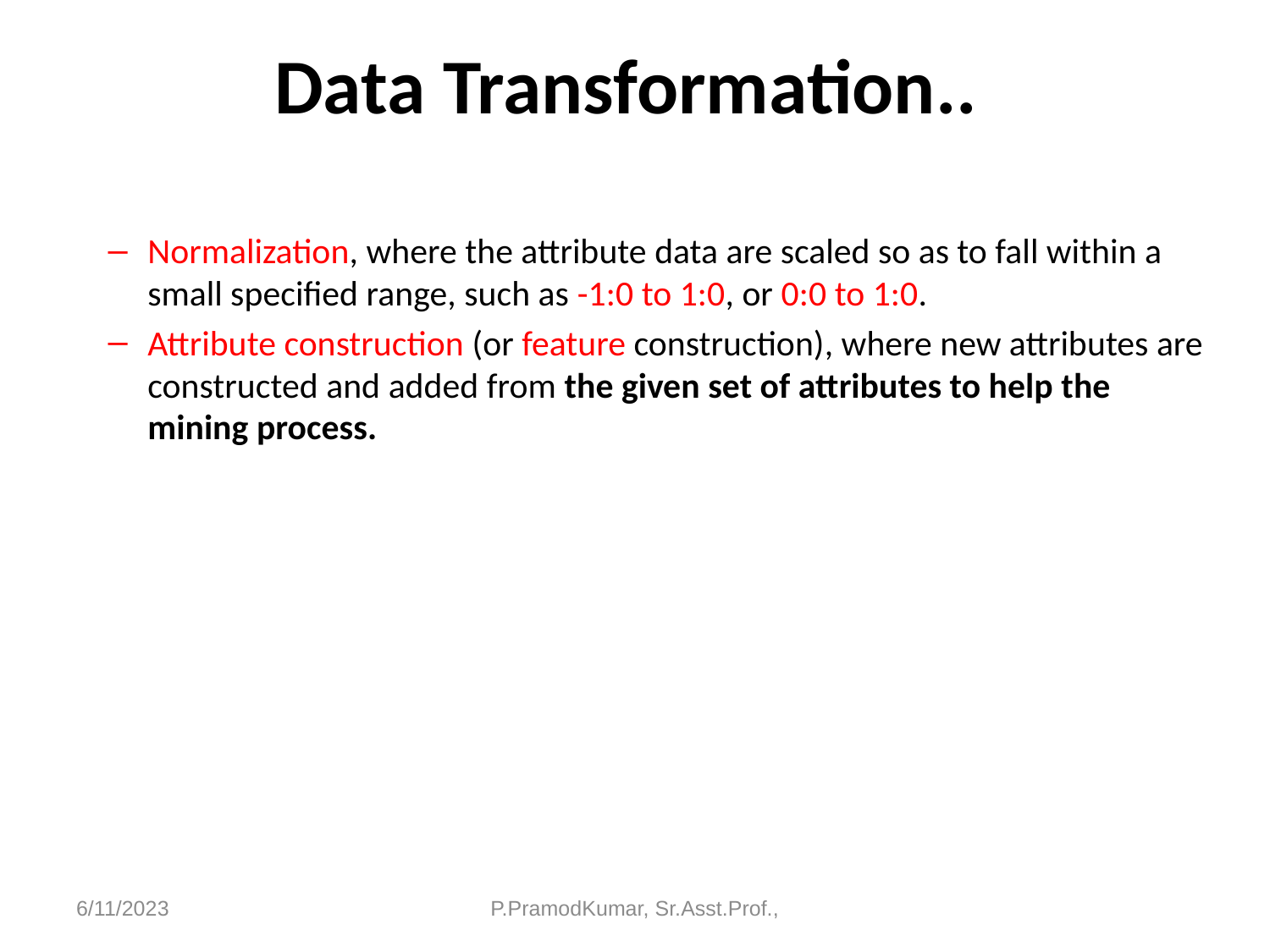

# Data Transformation..
Normalization, where the attribute data are scaled so as to fall within a small specified range, such as -1:0 to 1:0, or 0:0 to 1:0.
Attribute construction (or feature construction), where new attributes are constructed and added from the given set of attributes to help the mining process.

6/11/2023
P.PramodKumar, Sr.Asst.Prof.,